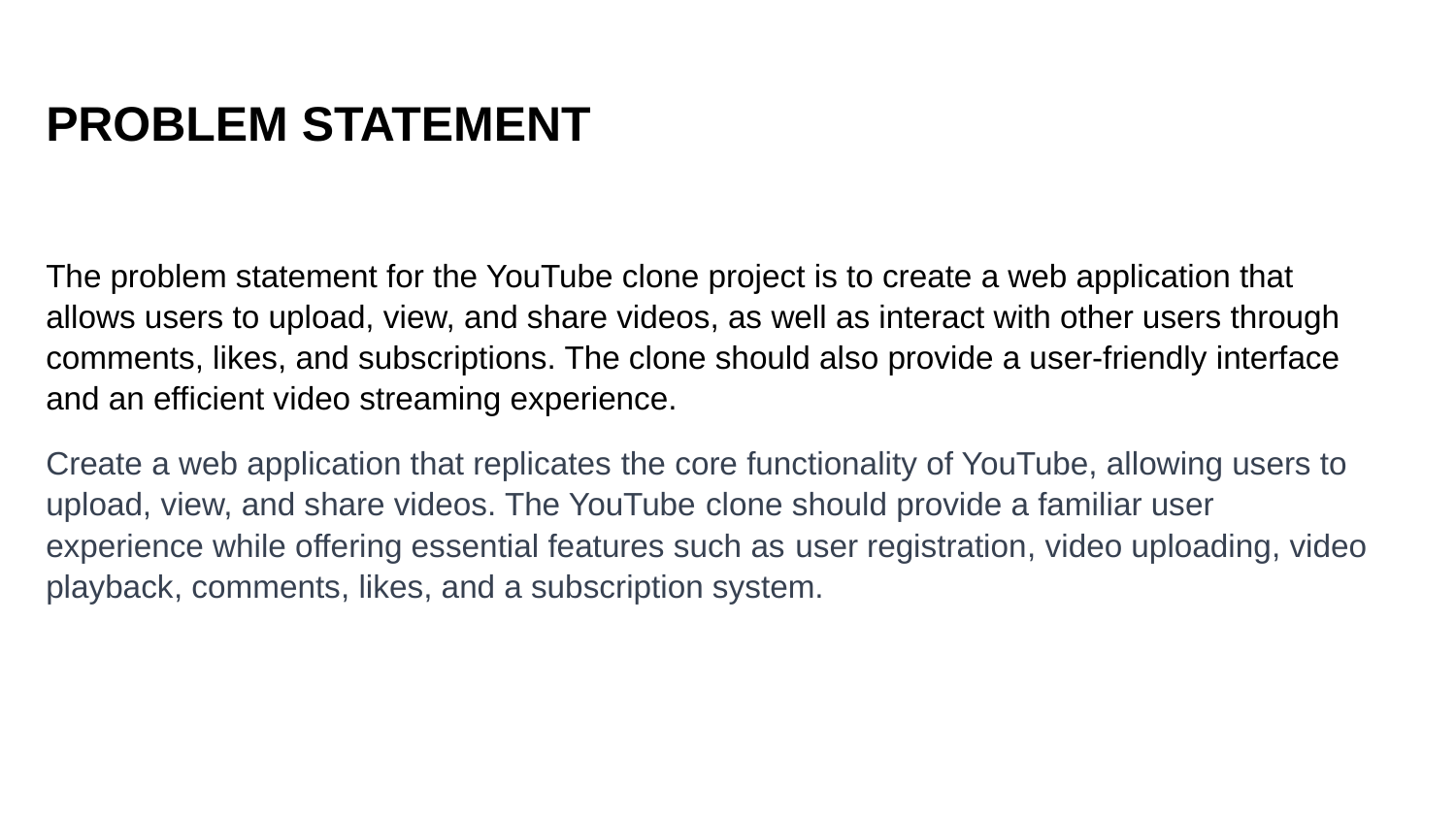

# PROBLEM STATEMENT

The problem statement for the YouTube clone project is to create a web application that allows users to upload, view, and share videos, as well as interact with other users through comments, likes, and subscriptions. The clone should also provide a user-friendly interface and an efficient video streaming experience.
Create a web application that replicates the core functionality of YouTube, allowing users to upload, view, and share videos. The YouTube clone should provide a familiar user experience while offering essential features such as user registration, video uploading, video playback, comments, likes, and a subscription system.